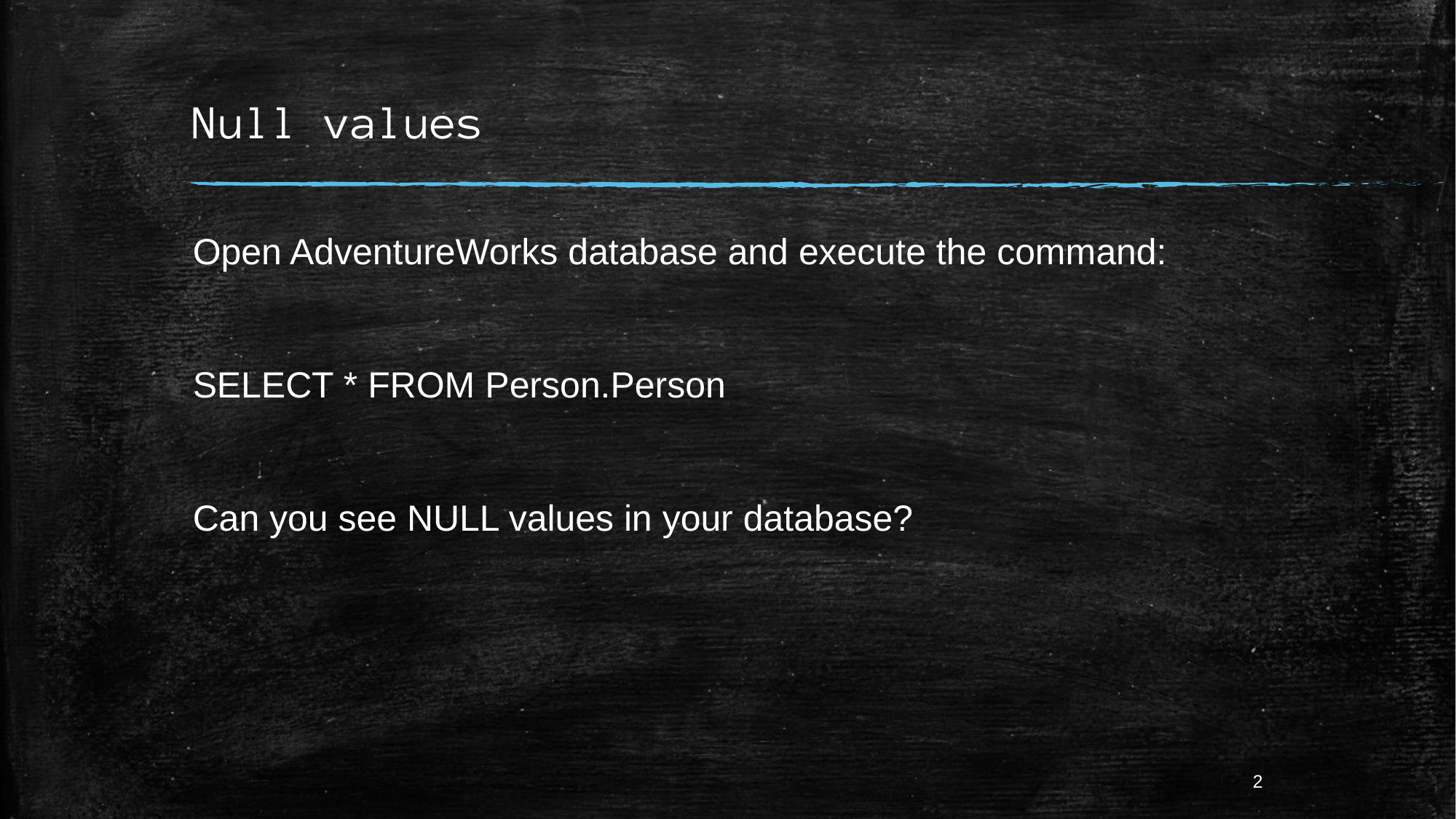

# Null values
Open AdventureWorks database and execute the command:

SELECT * FROM Person.Person

Can you see NULL values in your database?
2